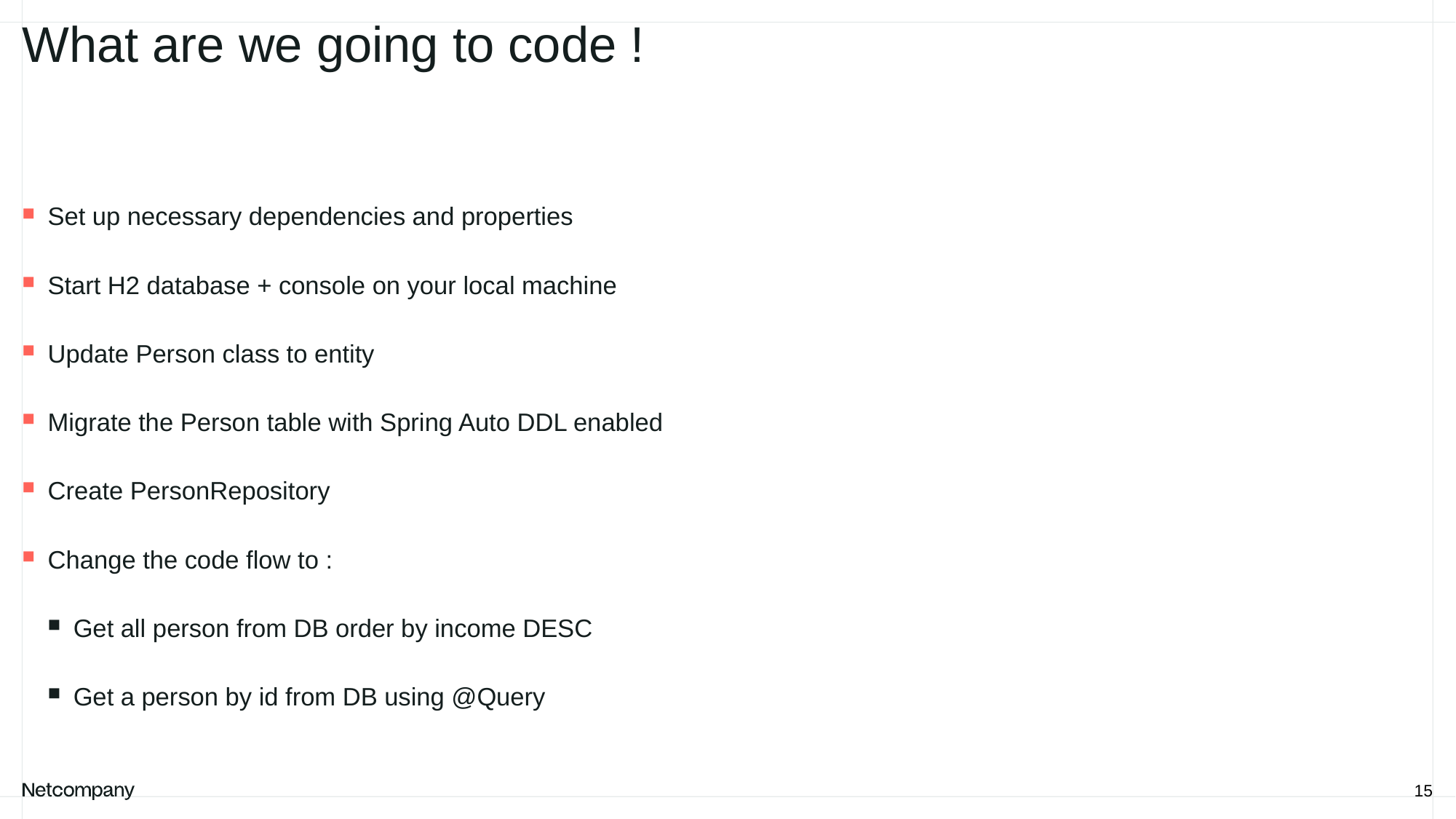

# What are we going to code !
Set up necessary dependencies and properties
Start H2 database + console on your local machine
Update Person class to entity
Migrate the Person table with Spring Auto DDL enabled
Create PersonRepository
Change the code flow to :
Get all person from DB order by income DESC
Get a person by id from DB using @Query
15
21 June, 2023